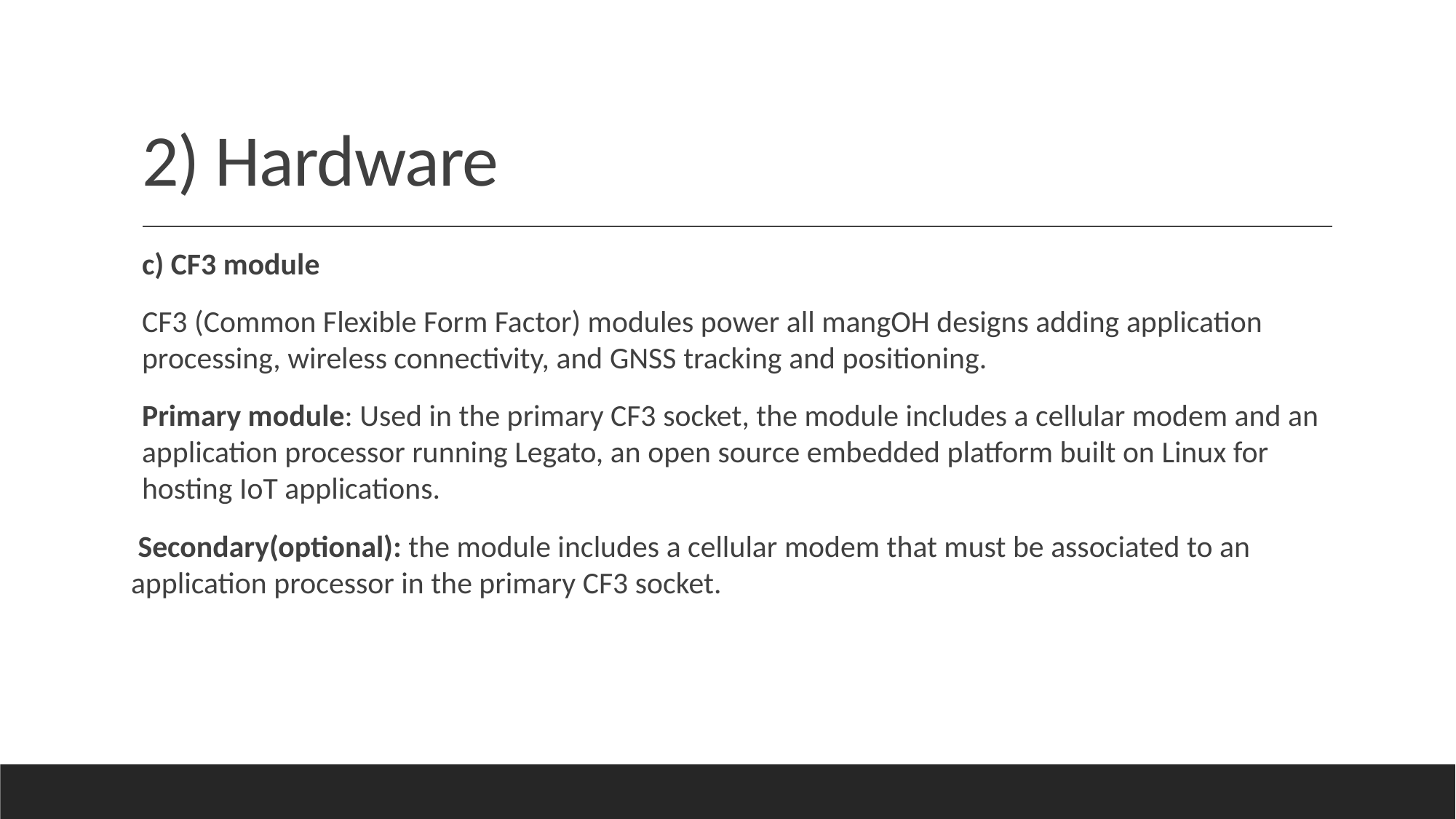

# 2) Hardware
c) CF3 module
CF3 (Common Flexible Form Factor) modules power all mangOH designs adding application processing, wireless connectivity, and GNSS tracking and positioning.
Primary module: Used in the primary CF3 socket, the module includes a cellular modem and an application processor running Legato, an open source embedded platform built on Linux for hosting IoT applications.
 Secondary(optional): the module includes a cellular modem that must be associated to an application processor in the primary CF3 socket.